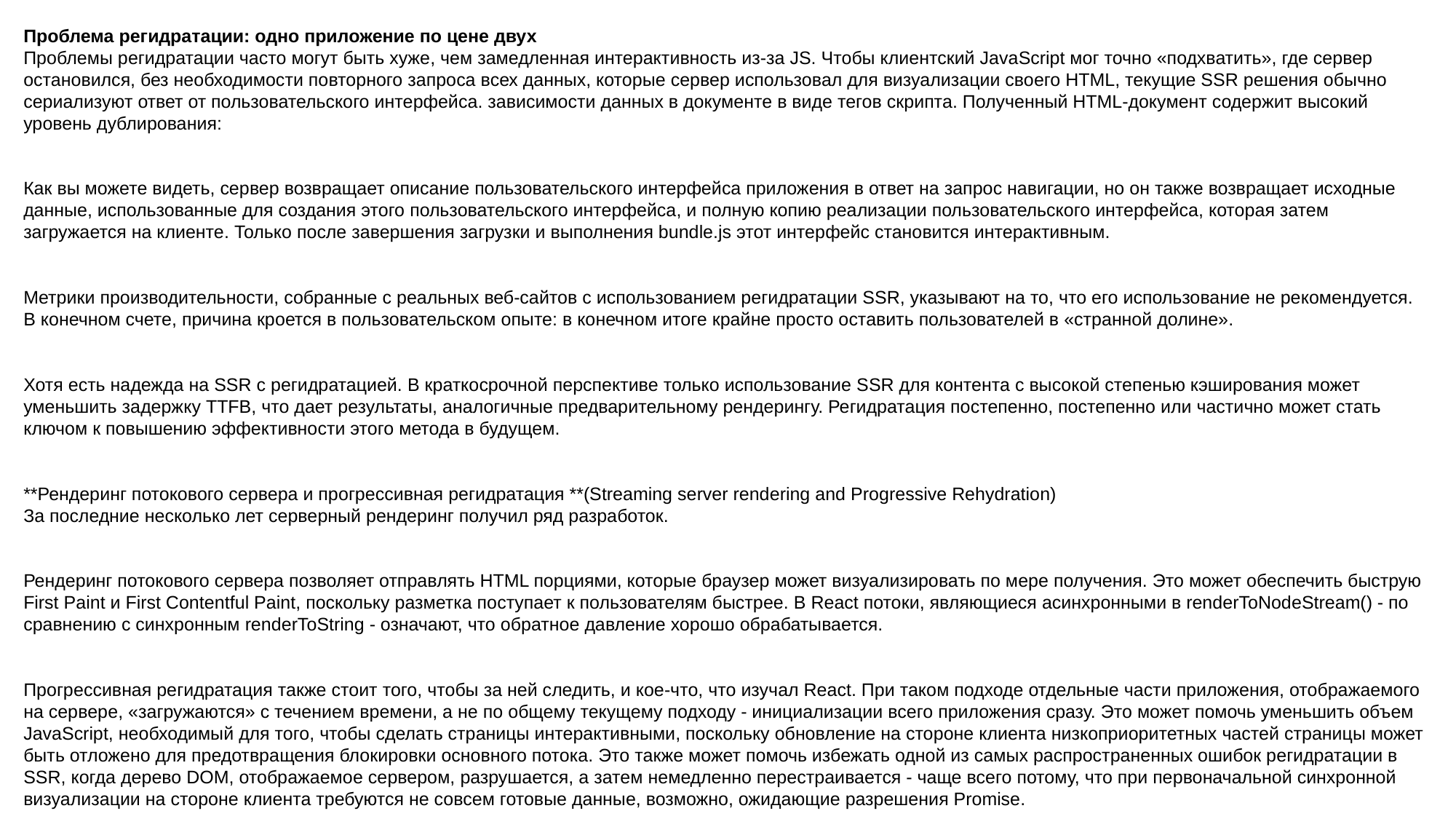

Проблема регидратации: одно приложение по цене двух
Проблемы регидратации часто могут быть хуже, чем замедленная интерактивность из-за JS. Чтобы клиентский JavaScript мог точно «подхватить», где сервер остановился, без необходимости повторного запроса всех данных, которые сервер использовал для визуализации своего HTML, текущие SSR решения обычно сериализуют ответ от пользовательского интерфейса. зависимости данных в документе в виде тегов скрипта. Полученный HTML-документ содержит высокий уровень дублирования:

Как вы можете видеть, сервер возвращает описание пользовательского интерфейса приложения в ответ на запрос навигации, но он также возвращает исходные данные, использованные для создания этого пользовательского интерфейса, и полную копию реализации пользовательского интерфейса, которая затем загружается на клиенте. Только после завершения загрузки и выполнения bundle.js этот интерфейс становится интерактивным.

Метрики производительности, собранные с реальных веб-сайтов с использованием регидратации SSR, указывают на то, что его использование не рекомендуется. В конечном счете, причина кроется в пользовательском опыте: в конечном итоге крайне просто оставить пользователей в «странной долине».

Хотя есть надежда на SSR с регидратацией. В краткосрочной перспективе только использование SSR для контента с высокой степенью кэширования может уменьшить задержку TTFB, что дает результаты, аналогичные предварительному рендерингу. Регидратация постепенно, постепенно или частично может стать ключом к повышению эффективности этого метода в будущем.

**Рендеринг потокового сервера и прогрессивная регидратация **(Streaming server rendering and Progressive Rehydration)
За последние несколько лет серверный рендеринг получил ряд разработок.

Рендеринг потокового сервера позволяет отправлять HTML порциями, которые браузер может визуализировать по мере получения. Это может обеспечить быструю First Paint и First Contentful Paint, поскольку разметка поступает к пользователям быстрее. В React потоки, являющиеся асинхронными в renderToNodeStream() - по сравнению с синхронным renderToString - означают, что обратное давление хорошо обрабатывается.

Прогрессивная регидратация также стоит того, чтобы за ней следить, и кое-что, что изучал React. При таком подходе отдельные части приложения, отображаемого на сервере, «загружаются» с течением времени, а не по общему текущему подходу - инициализации всего приложения сразу. Это может помочь уменьшить объем JavaScript, необходимый для того, чтобы сделать страницы интерактивными, поскольку обновление на стороне клиента низкоприоритетных частей страницы может быть отложено для предотвращения блокировки основного потока. Это также может помочь избежать одной из самых распространенных ошибок регидратации в SSR, когда дерево DOM, отображаемое сервером, разрушается, а затем немедленно перестраивается - чаще всего потому, что при первоначальной синхронной визуализации на стороне клиента требуются не совсем готовые данные, возможно, ожидающие разрешения Promise.